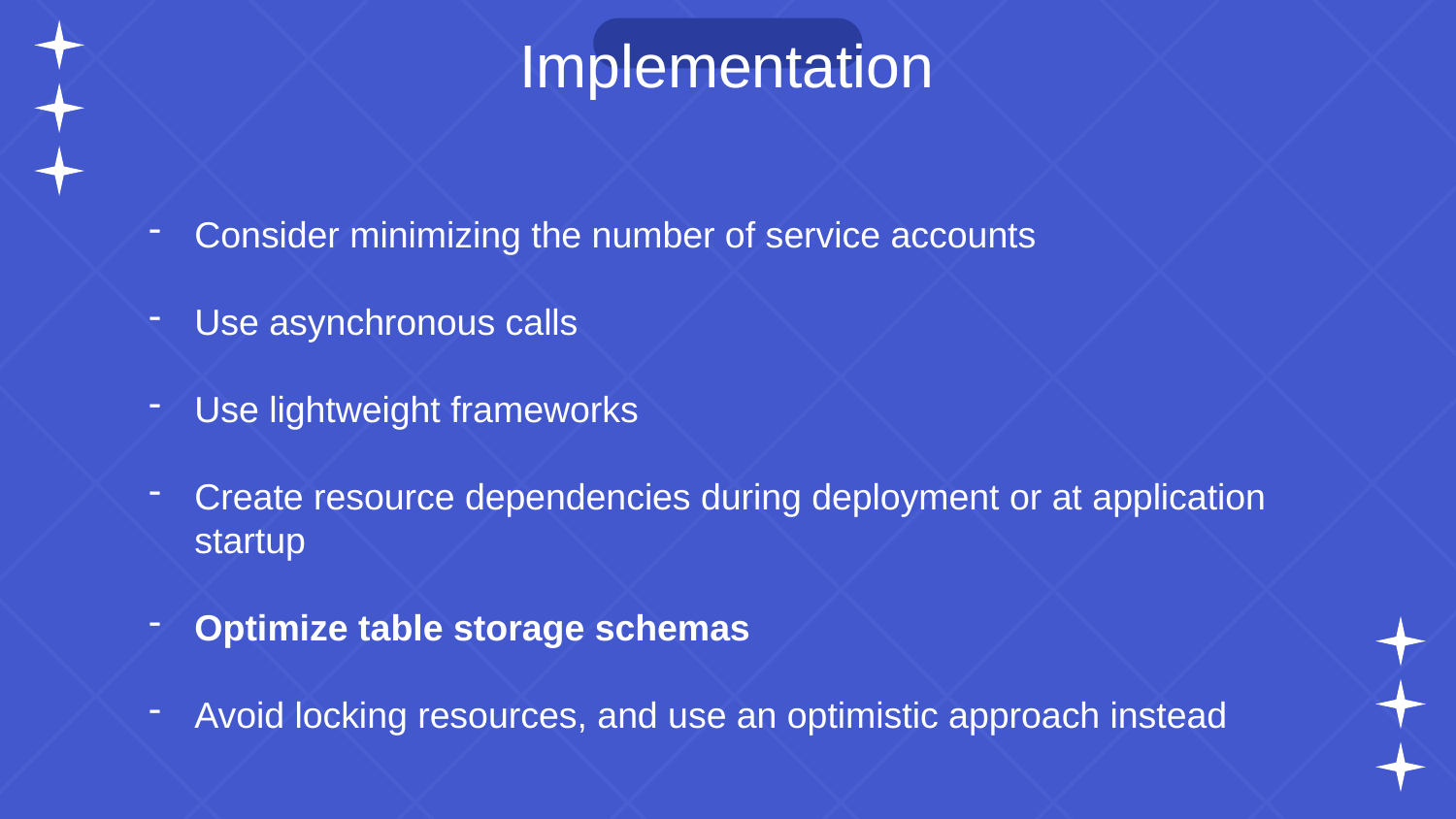

# Implementation
Consider minimizing the number of service accounts

Use asynchronous calls

Use lightweight frameworks

Create resource dependencies during deployment or at application startup

Optimize table storage schemas

Avoid locking resources, and use an optimistic approach instead